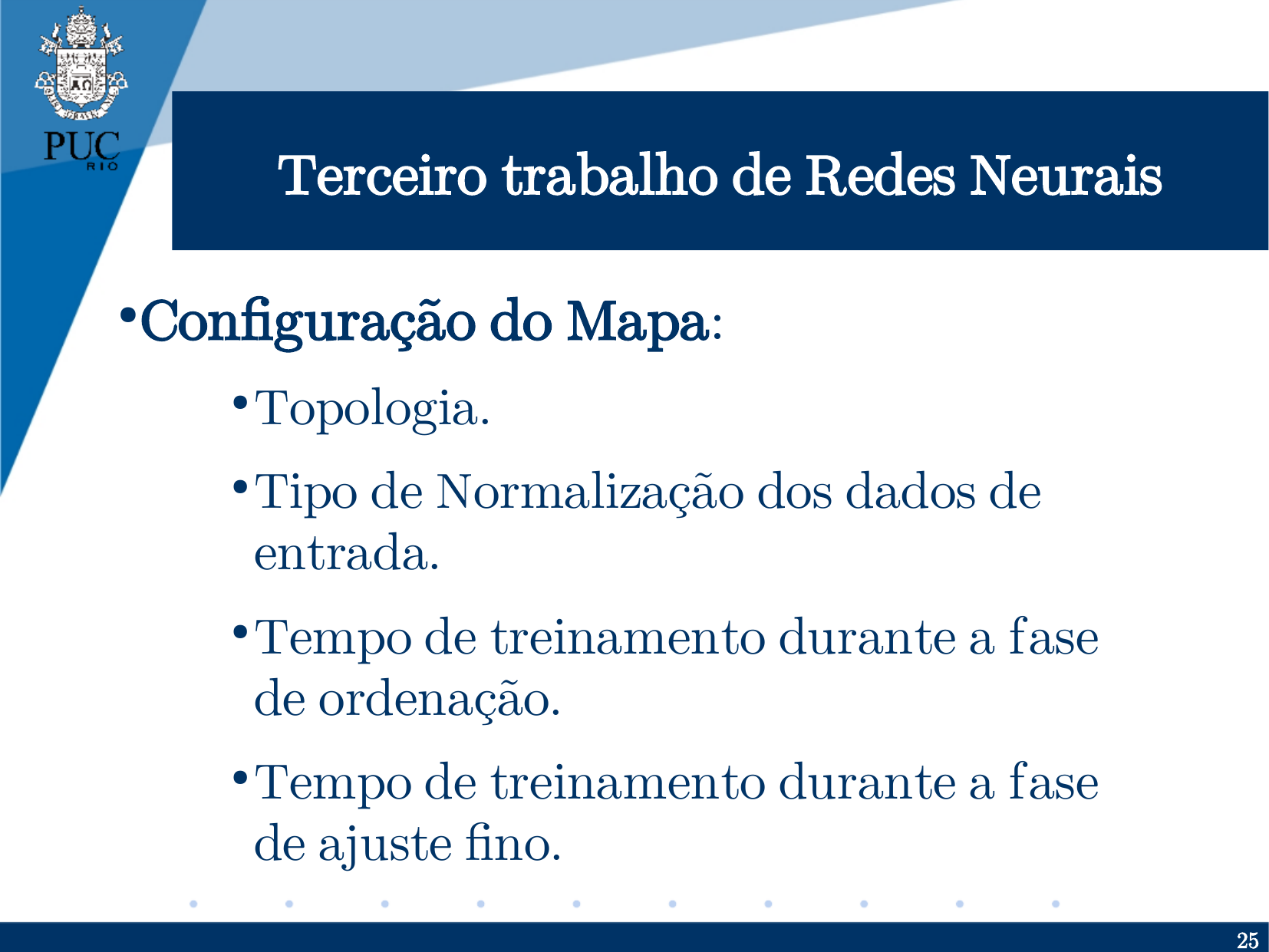

Terceiro trabalho de Redes Neurais
Configuração do Mapa:
Topologia.
Tipo de Normalização dos dados de entrada.
Tempo de treinamento durante a fase de ordenação.
Tempo de treinamento durante a fase de ajuste fino.
25